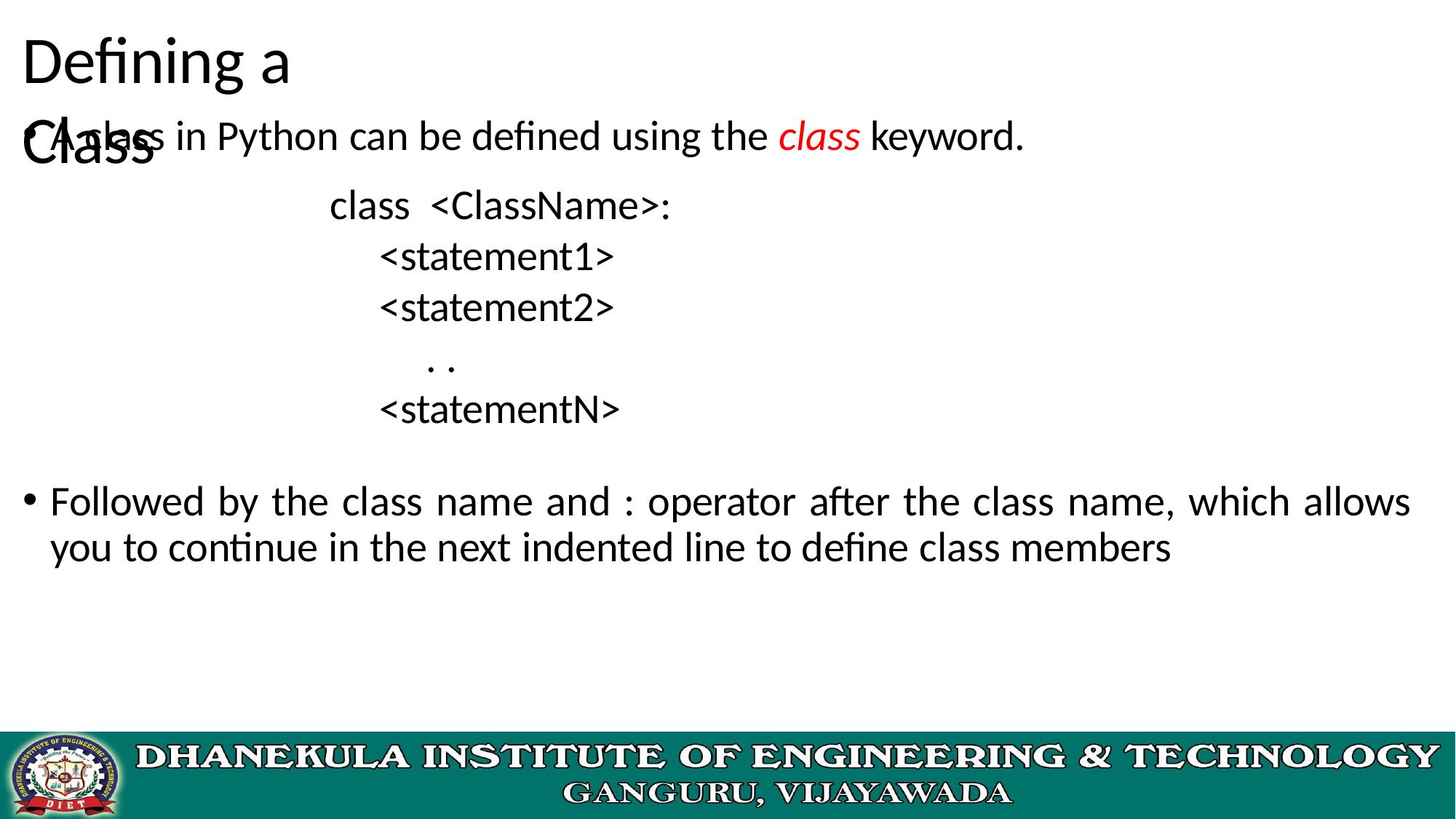

# Defining a Class
A class in Python can be defined using the class keyword.
class	<ClassName>:
<statement1>
<statement2>
. .
<statementN>

Followed by the class name and : operator after the class name, which allows  you to continue in the next indented line to define class members